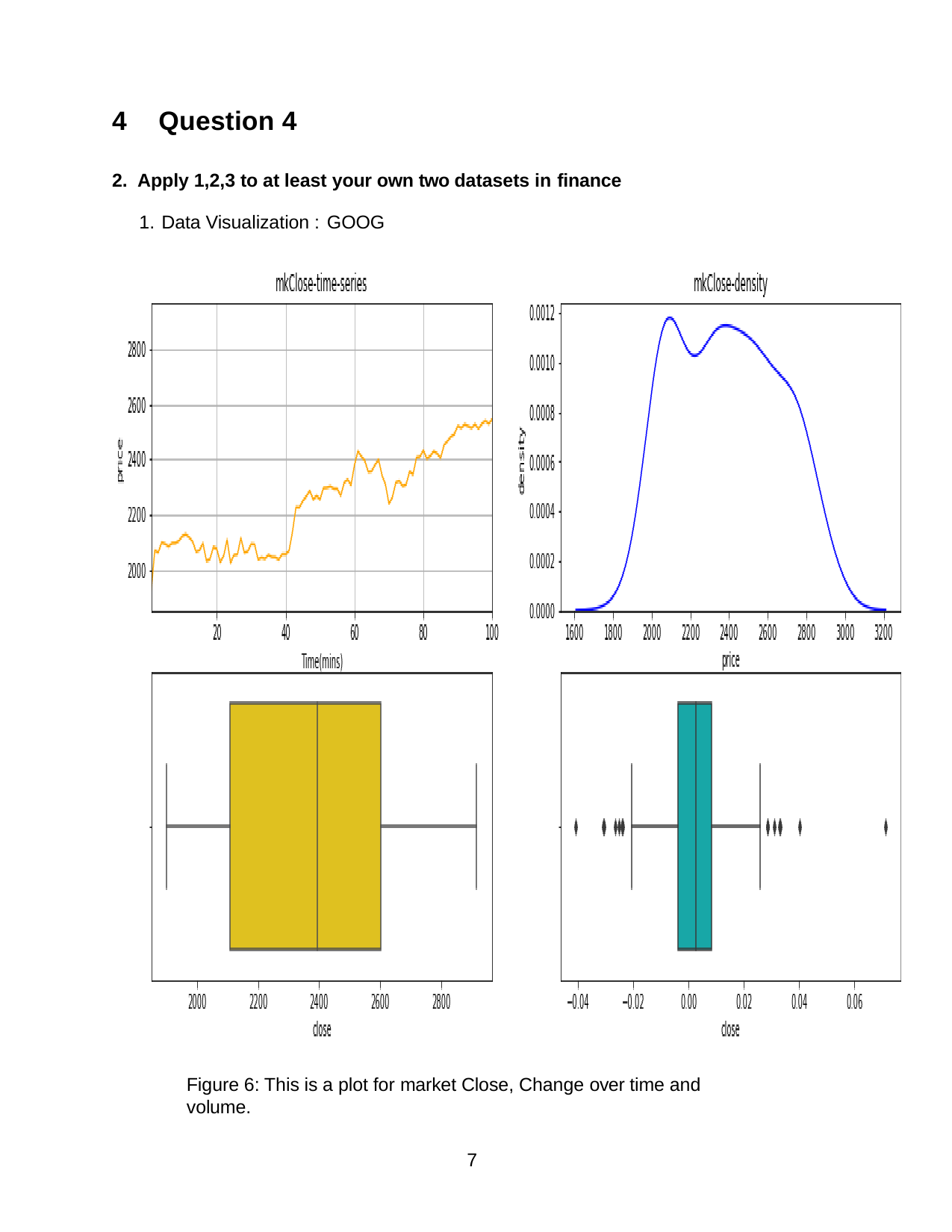

4	Question 4

Apply 1,2,3 to at least your own two datasets in finance

Data Visualization : GOOG

Figure 6: This is a plot for market Close, Change over time and volume.
7